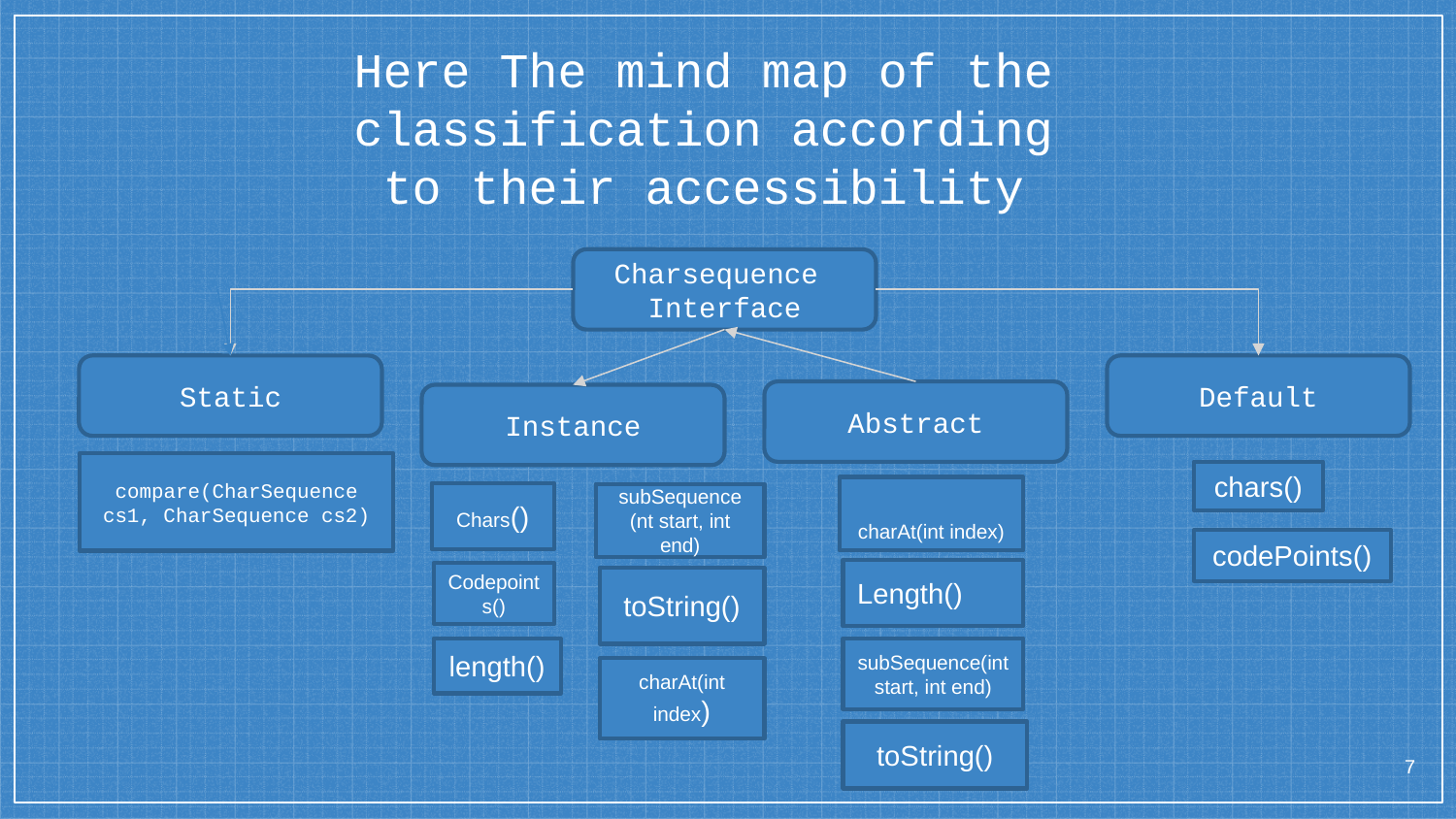

Here The mind map of the classification according to their accessibility
Charsequence
Interface
Static
Default
Abstract
Instance
compare​(CharSequence cs1, CharSequence cs2)
chars()
	charAt​(int index)
Chars()
subSequence​(nt start, int end)
codePoints()
Length()
Codepoints()
toString()
length()
subSequence​(int start, int end)
charAt​(int index)
toString()
7